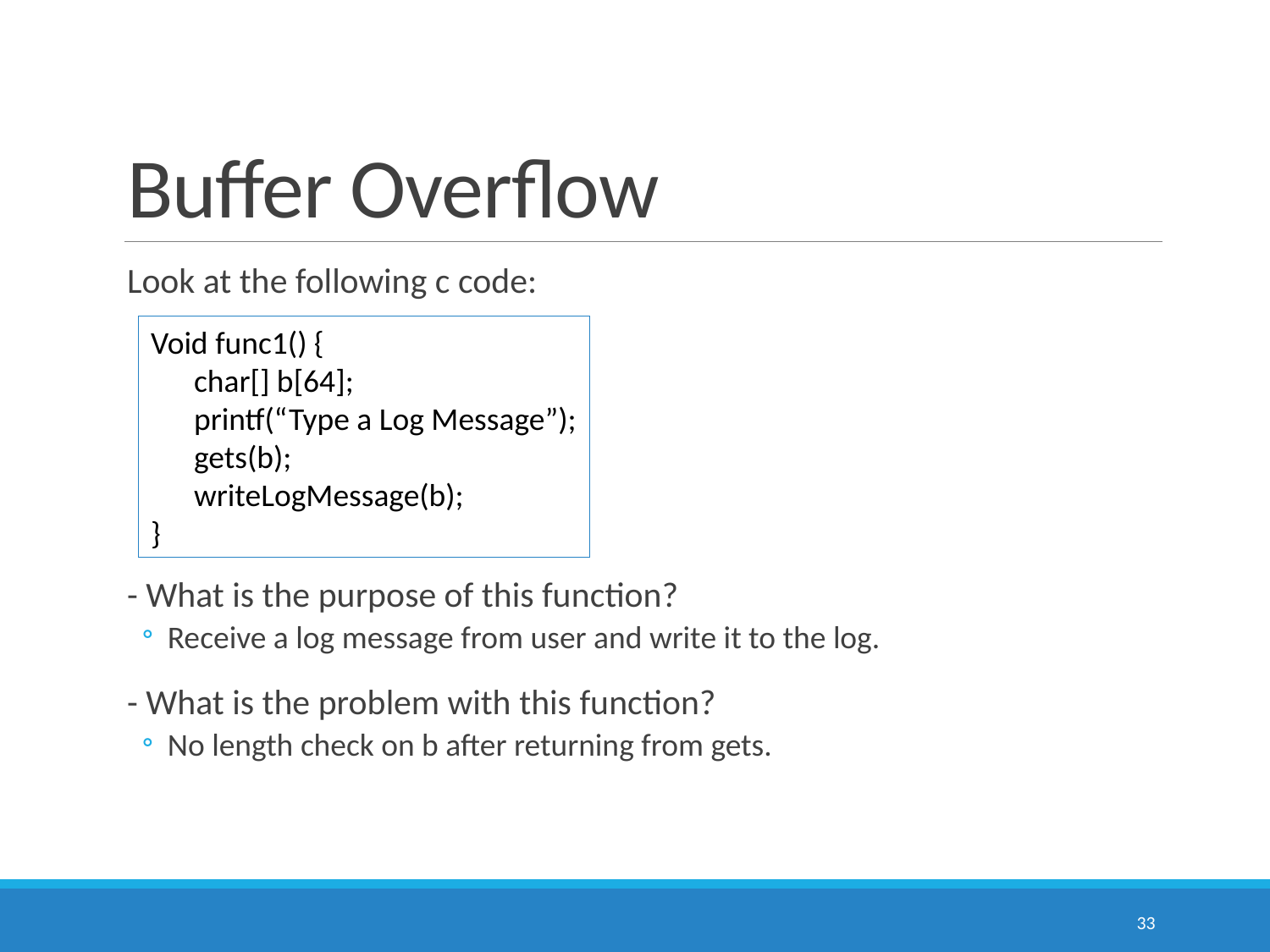

# Buffer Overflow
Look at the following c code:

- What is the purpose of this function?
Receive a log message from user and write it to the log.
- What is the problem with this function?
No length check on b after returning from gets.
Void func1() {
      char[] b[64];
      printf(“Type a Log Message”);
      gets(b);
      writeLogMessage(b);
}
33